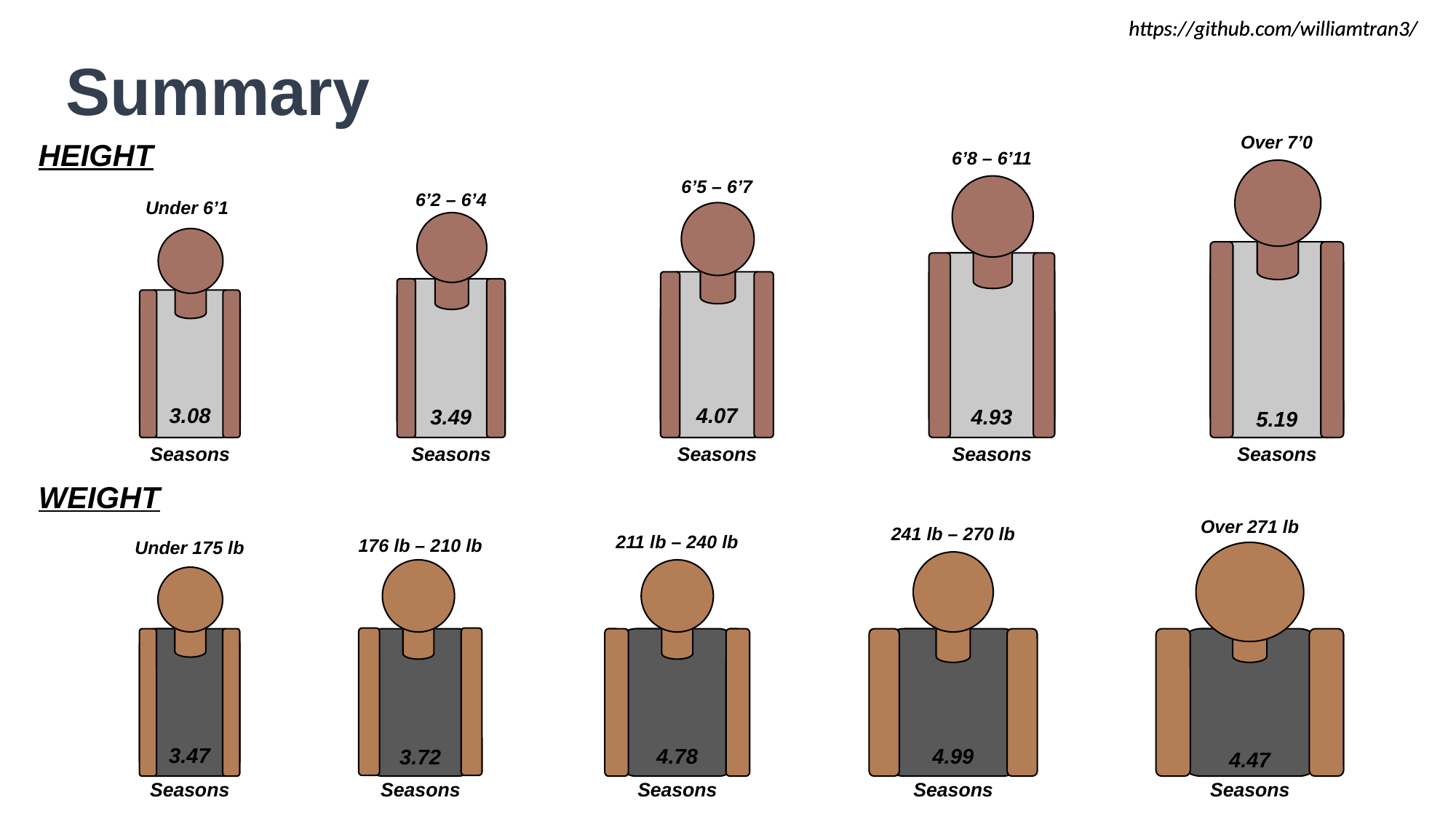

# Summary
Over 7’0
HEIGHT
6’8 – 6’11

6’5 – 6’7

6’2 – 6’4
Under 6’1

4.07
3.08
3.49
4.93
5.19
Seasons
Seasons
Seasons
Seasons
Seasons
WEIGHT
Over 271 lb
241 lb – 270 lb
211 lb – 240 lb
176 lb – 210 lb
Under 175 lb

3.47
4.99
4.78
3.72
4.47
Seasons
Seasons
Seasons
Seasons
Seasons